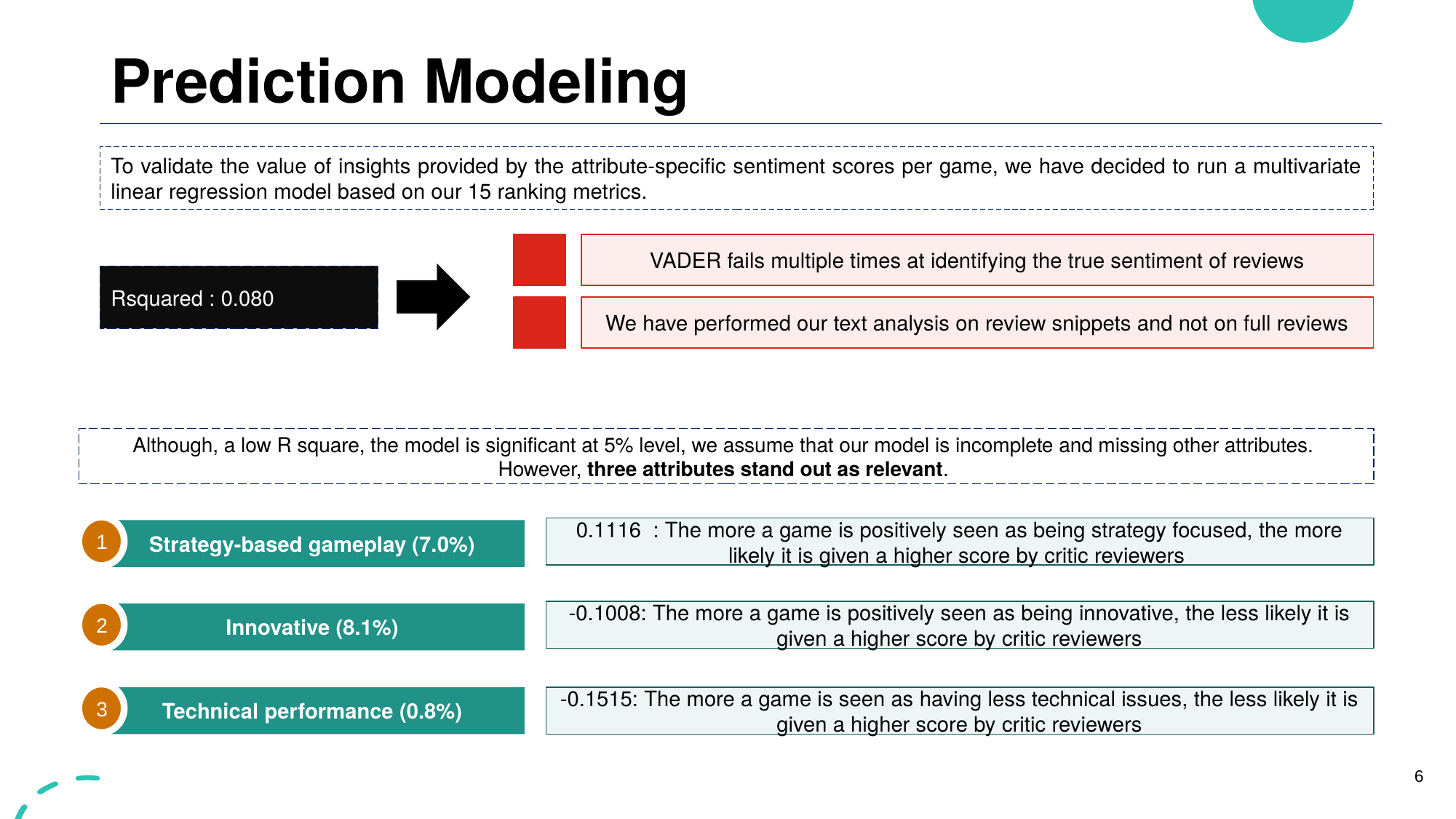

# Prediction Modeling
To validate the value of insights provided by the attribute-specific sentiment scores per game, we have decided to run a multivariate linear regression model based on our 15 ranking metrics.
VADER fails multiple times at identifying the true sentiment of reviews

Rsquared : 0.080

We have performed our text analysis on review snippets and not on full reviews
Although, a low R square, the model is significant at 5% level, we assume that our model is incomplete and missing other attributes.
However, three attributes stand out as relevant.
1
0.1116 : The more a game is positively seen as being strategy focused, the more likely it is given a higher score by critic reviewers
Strategy-based gameplay (7.0%)
2
-0.1008: The more a game is positively seen as being innovative, the less likely it is given a higher score by critic reviewers
Innovative (8.1%)
3
Technical performance (0.8%)
-0.1515: The more a game is seen as having less technical issues, the less likely it is given a higher score by critic reviewers